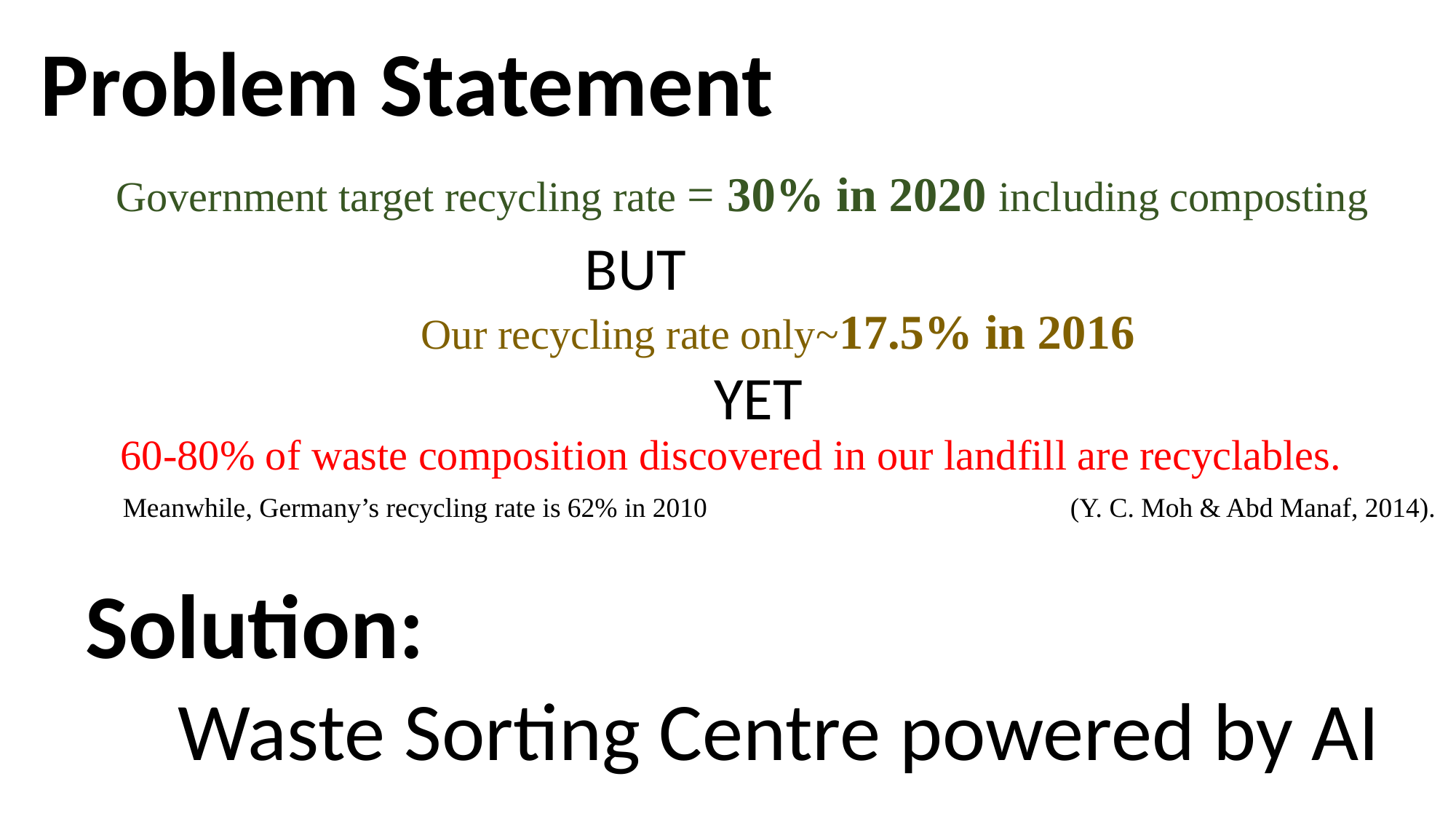

# Problem Statement
Government target recycling rate = 30% in 2020 including composting
BUT
Our recycling rate only~17.5% in 2016
YET
60-80% of waste composition discovered in our landfill are recyclables.
(Y. C. Moh & Abd Manaf, 2014).
Meanwhile, Germany’s recycling rate is 62% in 2010
Solution:
     Waste Sorting Centre powered by AI